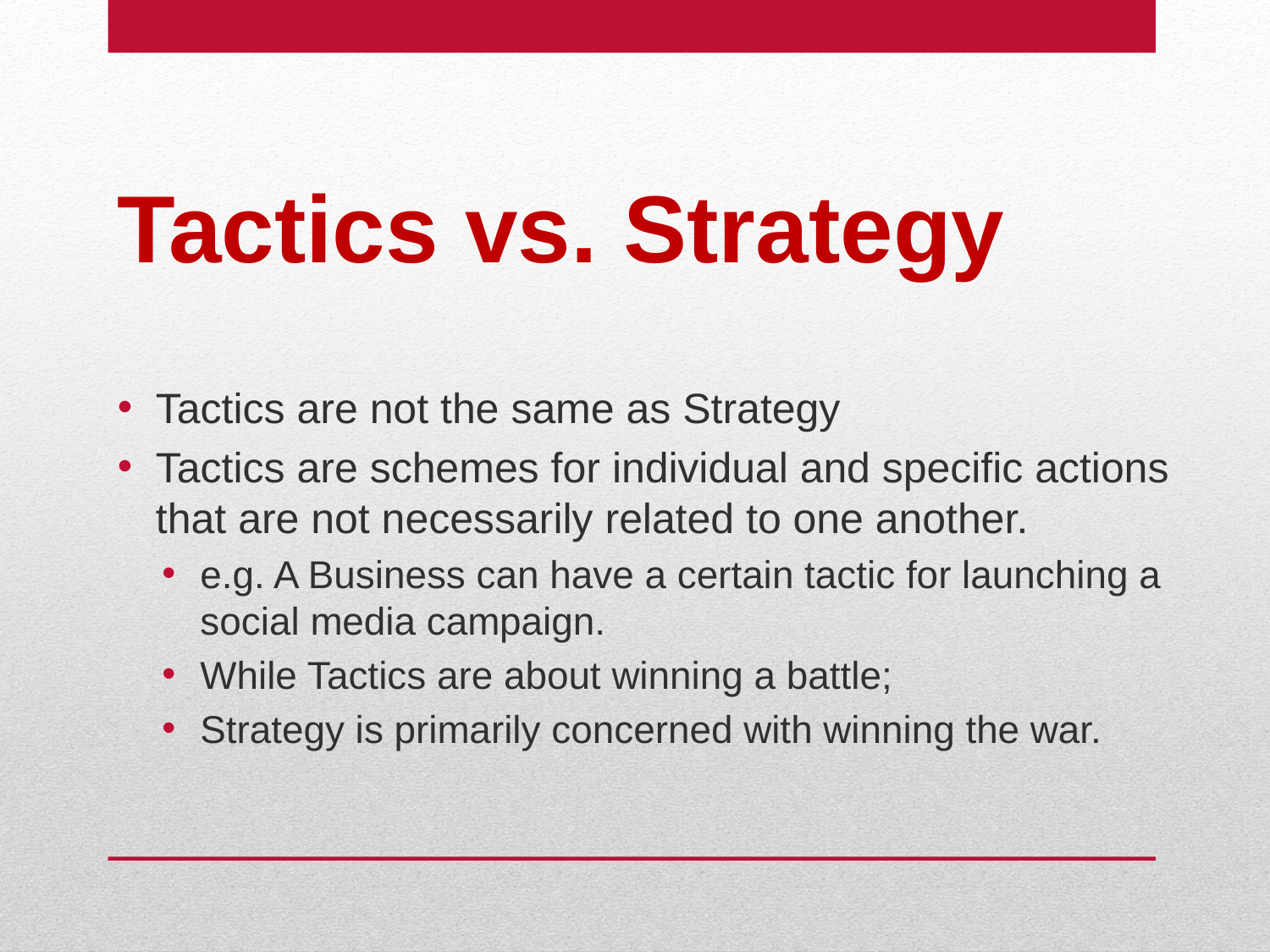

# Tactics vs. Strategy
Tactics are not the same as Strategy
Tactics are schemes for individual and specific actions that are not necessarily related to one another.
e.g. A Business can have a certain tactic for launching a social media campaign.
While Tactics are about winning a battle;
Strategy is primarily concerned with winning the war.